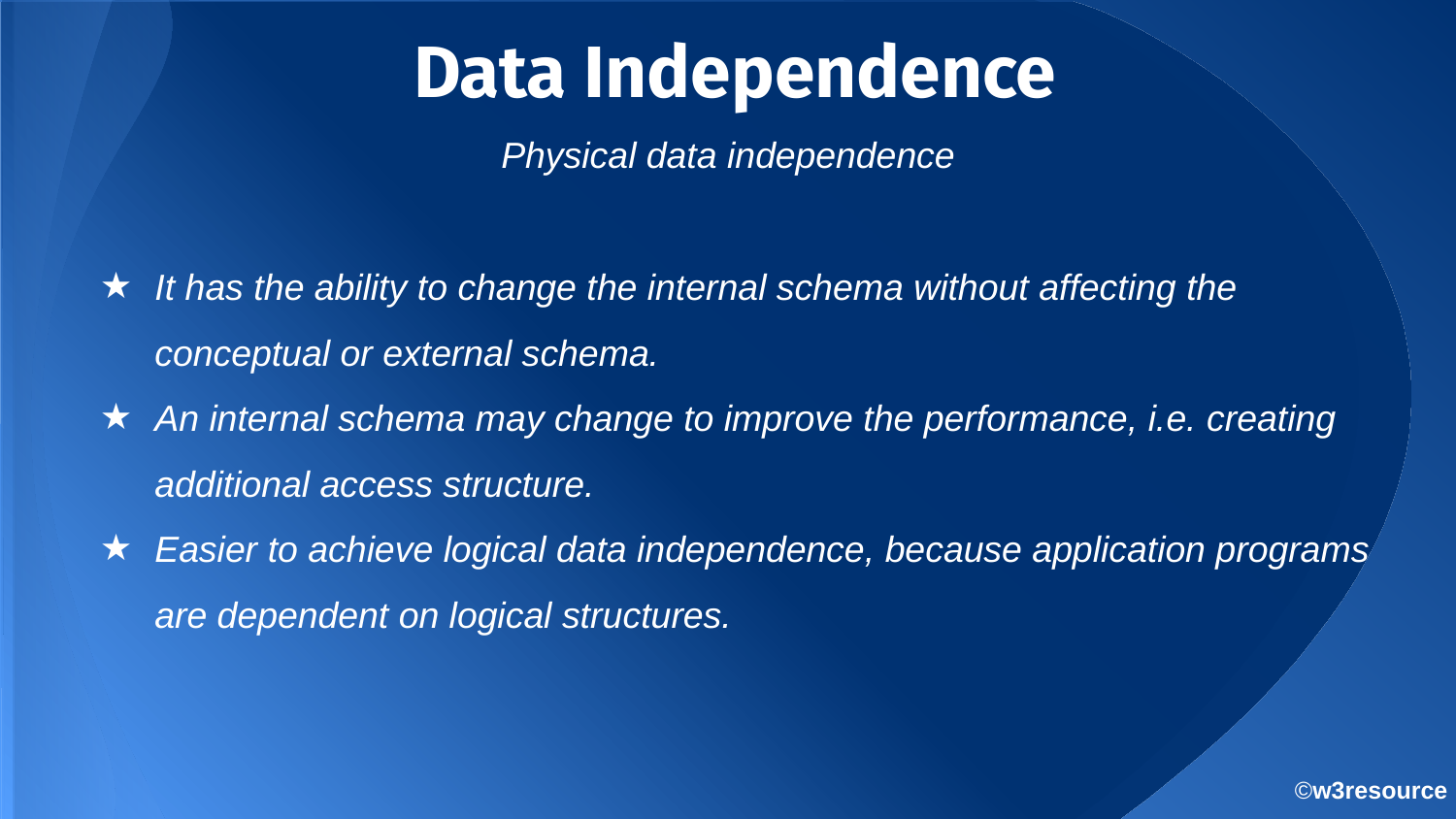

# Data Independence
Physical data independence
It has the ability to change the internal schema without affecting the conceptual or external schema.
An internal schema may change to improve the performance, i.e. creating additional access structure.
Easier to achieve logical data independence, because application programs are dependent on logical structures.

©w3resource